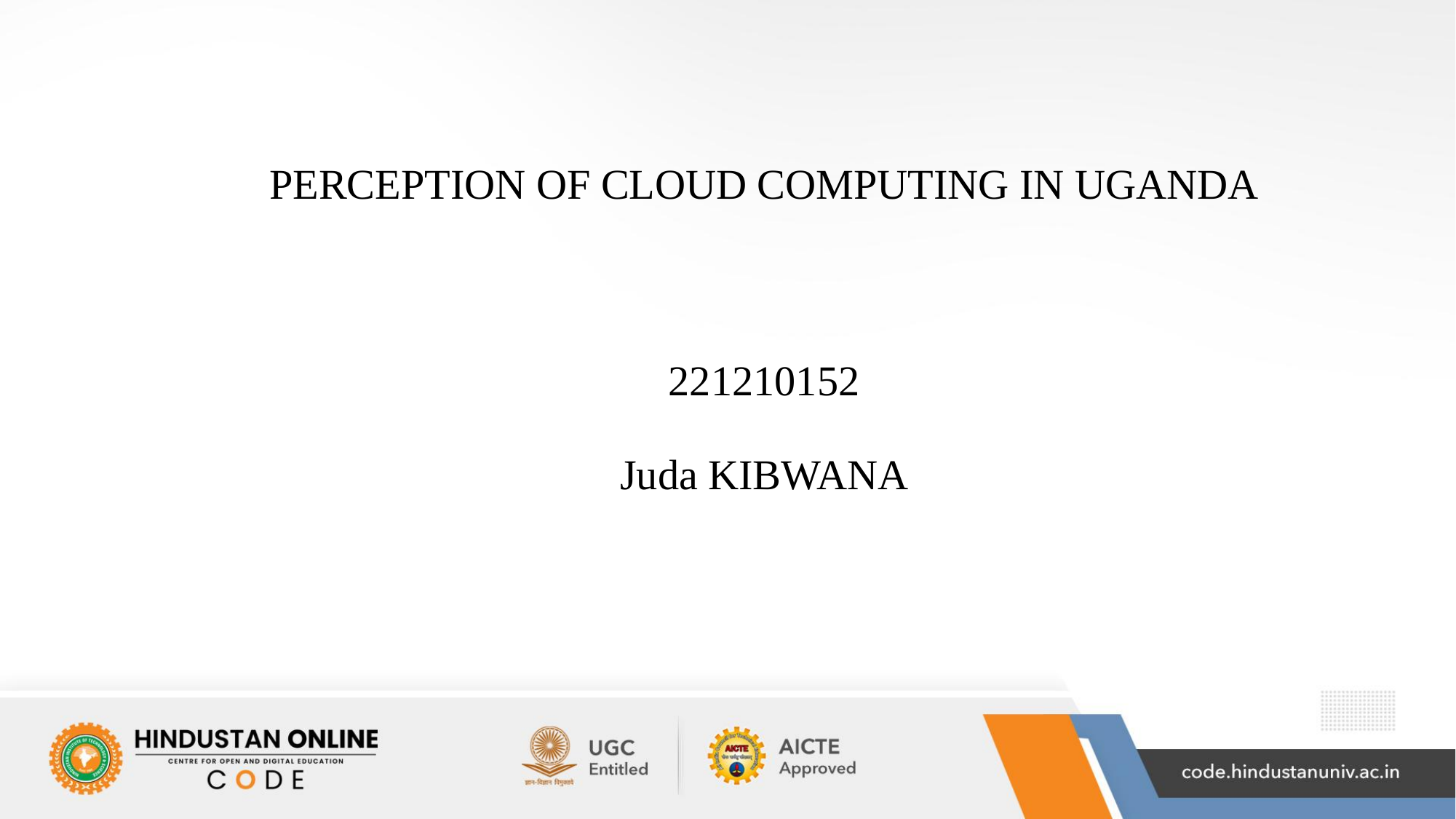

PERCEPTION OF CLOUD COMPUTING IN UGANDA

221210152
Juda KIBWANA